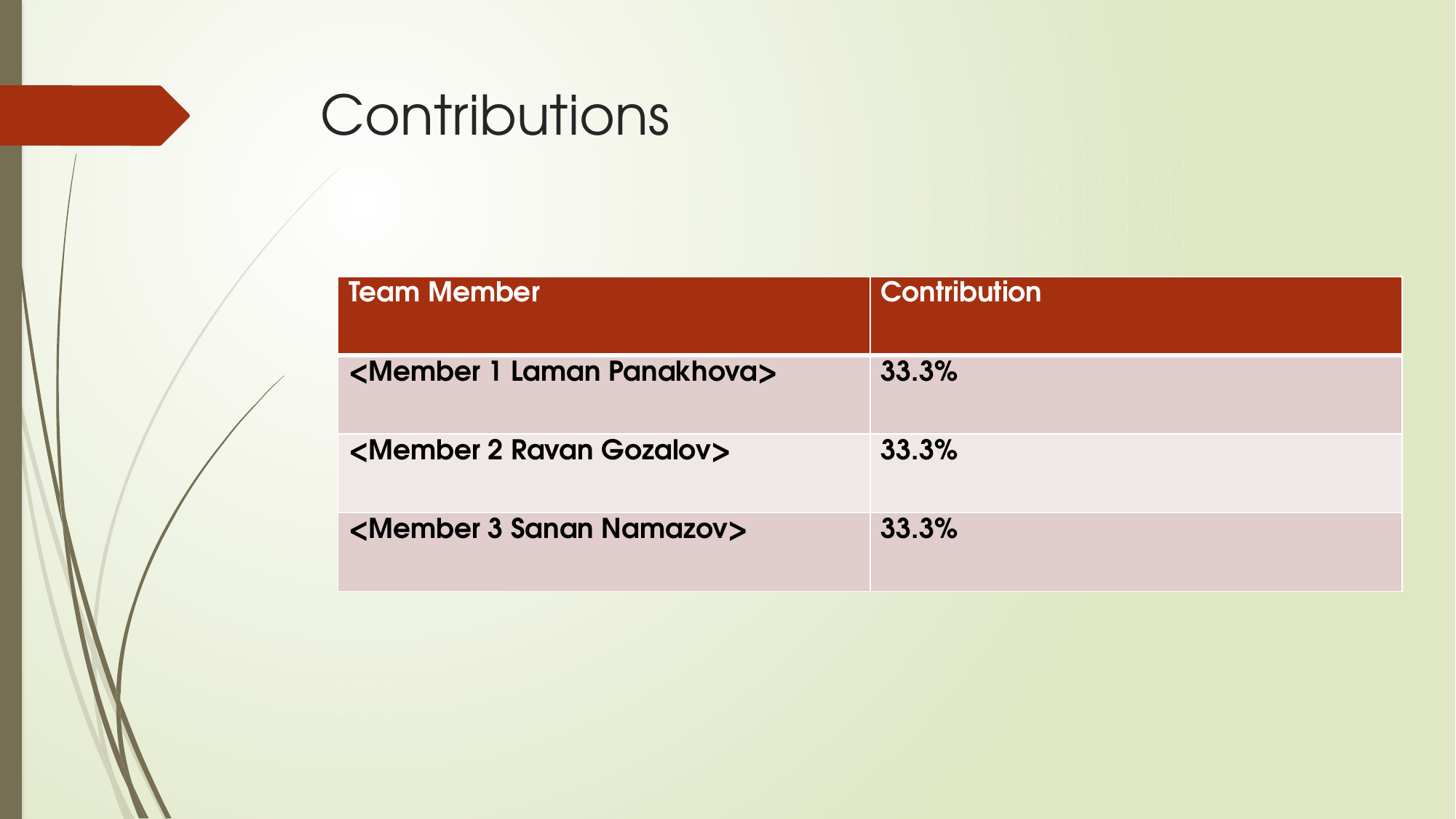

# Contributions
| Team Member | Contribution |
| --- | --- |
| <Member 1 Laman Panakhova> | 33.3% |
| <Member 2 Ravan Gozalov> | 33.3% |
| <Member 3 Sanan Namazov> | 33.3% |